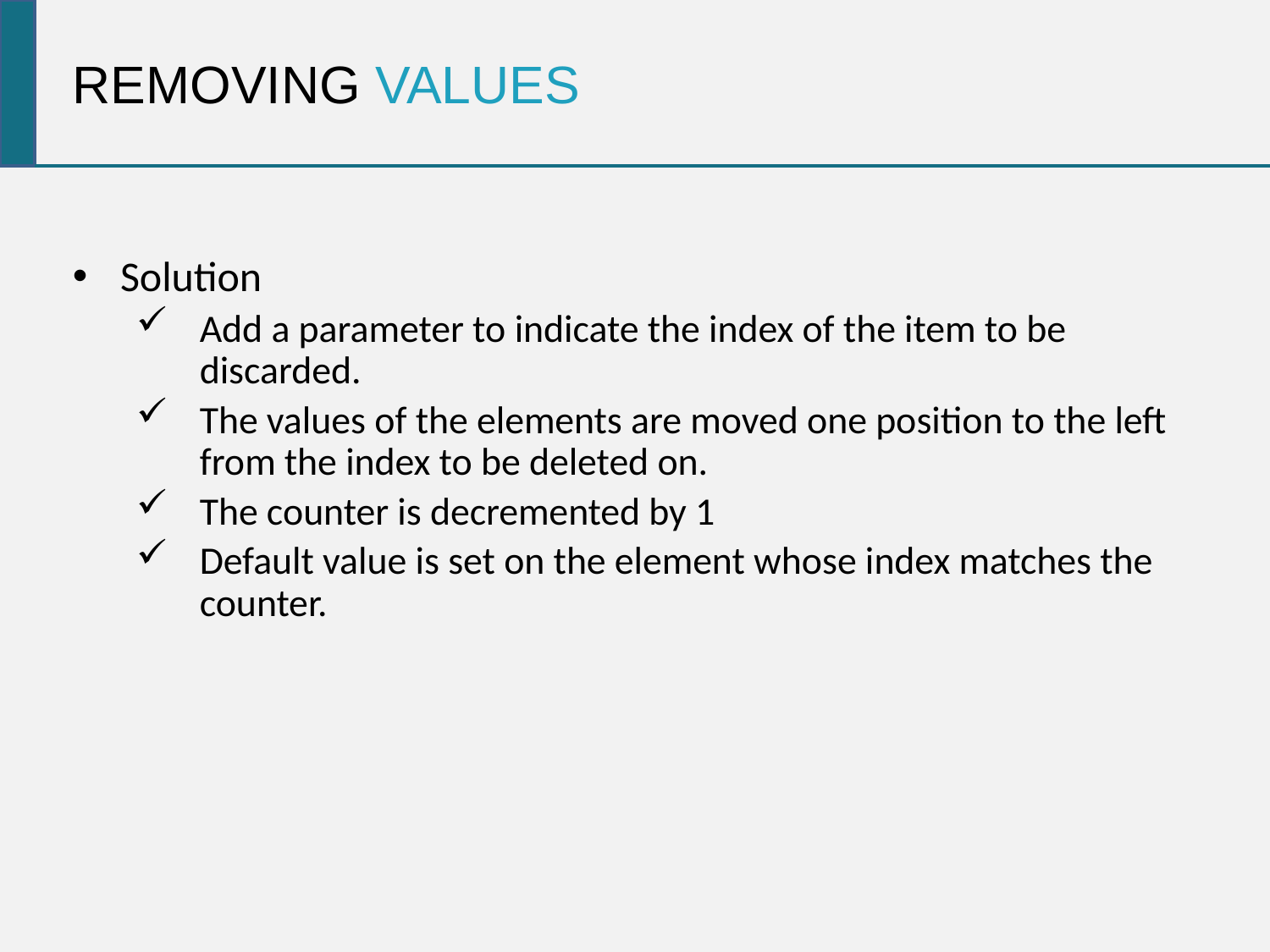

Removing values

Solution
Add a parameter to indicate the index of the item to be discarded.
The values of the elements are moved one position to the left from the index to be deleted on.
The counter is decremented by 1
Default value is set on the element whose index matches the counter.